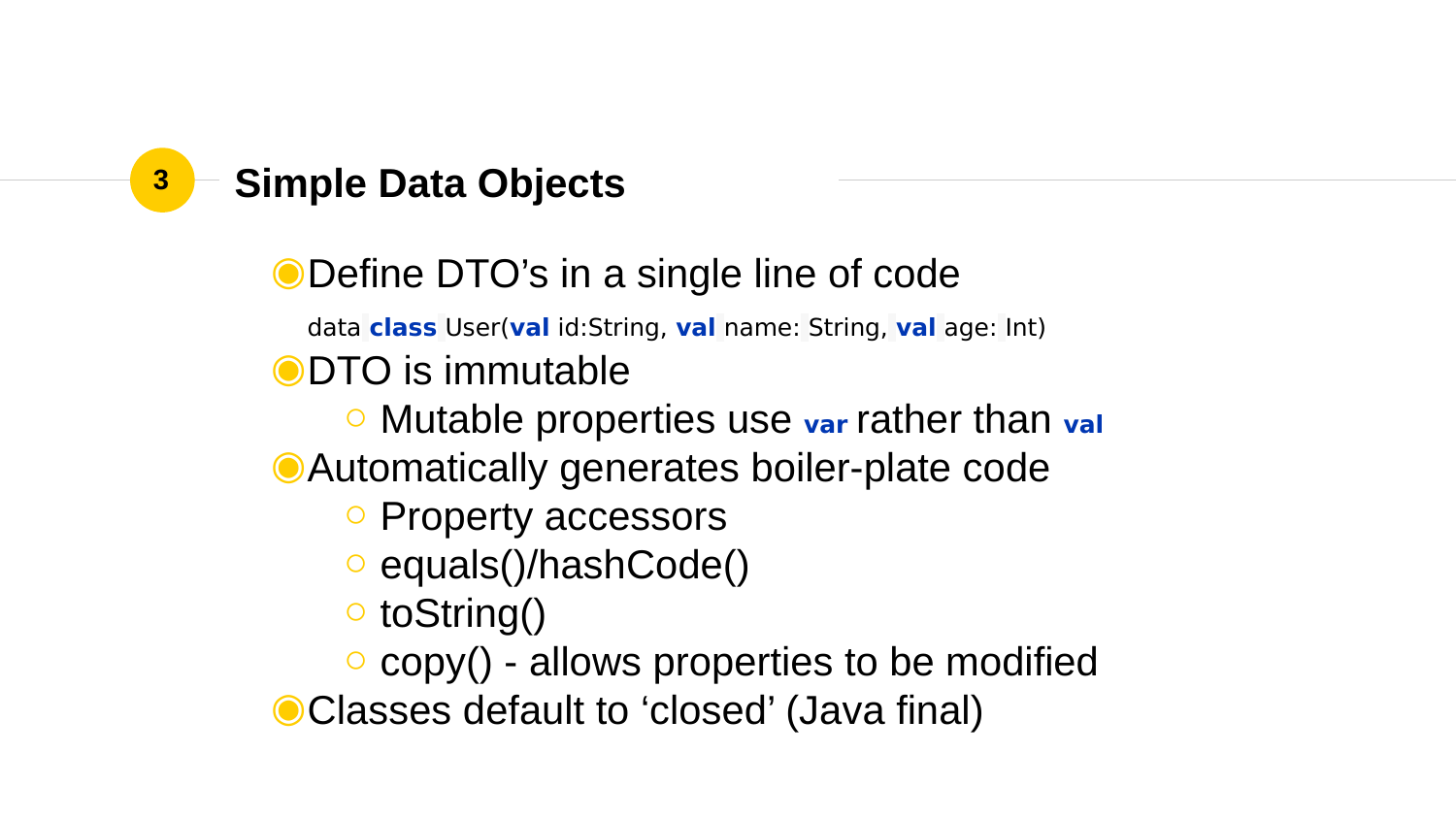

3
# Simple Data Objects
Define DTO’s in a single line of code
data class User(val id:String, val name: String, val age: Int)
DTO is immutable
Mutable properties use var rather than val
Automatically generates boiler-plate code
Property accessors
equals()/hashCode()
toString()
copy() - allows properties to be modified
Classes default to ‘closed’ (Java final)